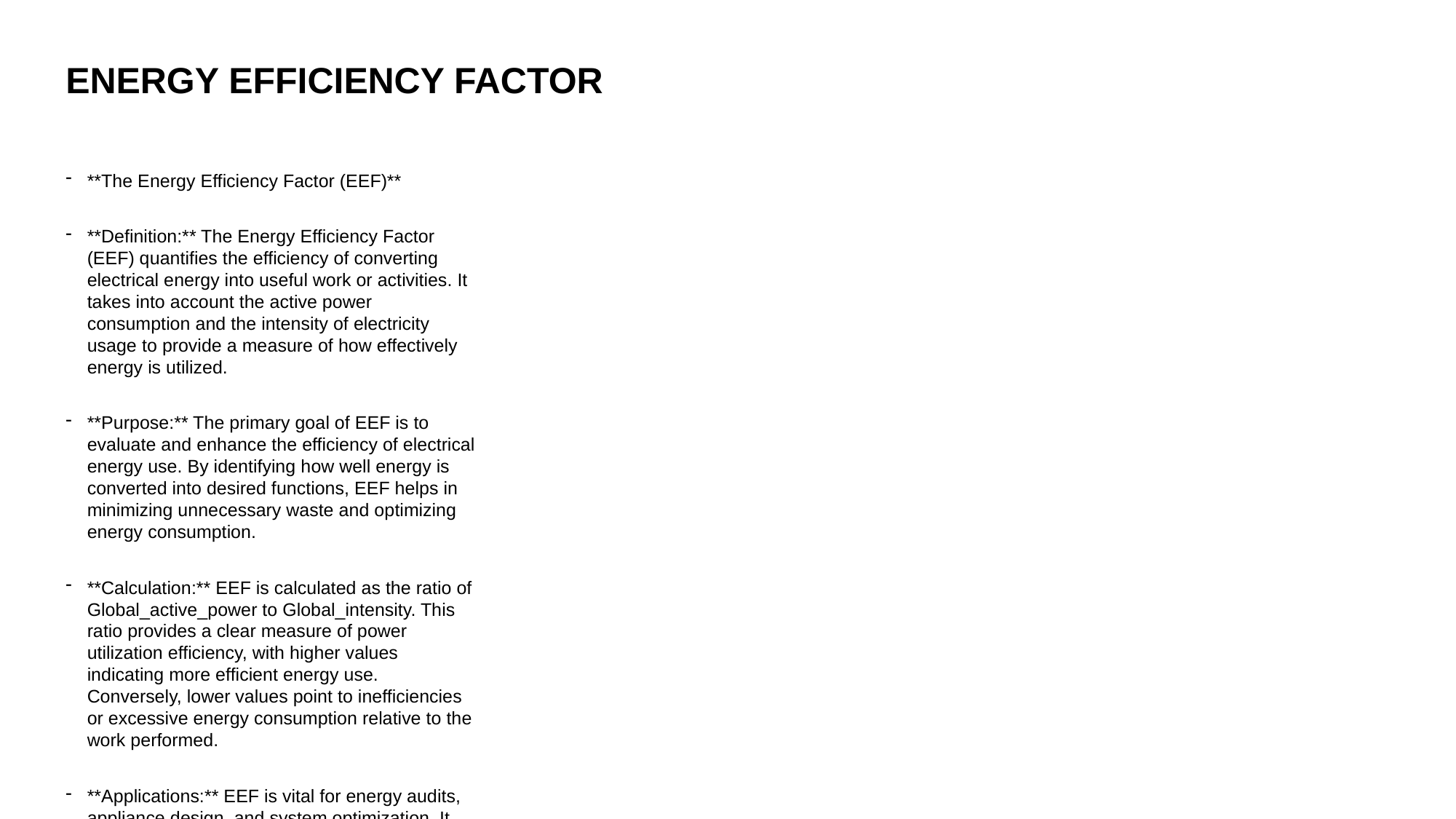

# Energy Efficiency Factor

**The Energy Efficiency Factor (EEF)**

**Definition:** The Energy Efficiency Factor (EEF) quantifies the efficiency of converting electrical energy into useful work or activities. It takes into account the active power consumption and the intensity of electricity usage to provide a measure of how effectively energy is utilized.

**Purpose:** The primary goal of EEF is to evaluate and enhance the efficiency of electrical energy use. By identifying how well energy is converted into desired functions, EEF helps in minimizing unnecessary waste and optimizing energy consumption.

**Calculation:** EEF is calculated as the ratio of Global_active_power to Global_intensity. This ratio provides a clear measure of power utilization efficiency, with higher values indicating more efficient energy use. Conversely, lower values point to inefficiencies or excessive energy consumption relative to the work performed.

**Applications:** EEF is vital for energy audits, appliance design, and system optimization. It plays a crucial role in pinpointing inefficiencies, thereby enabling targeted interventions to reduce power consumption, lower energy bills, and minimize environmental impact. This factor is particularly significant in industrial settings, homes, and commercial buildings where energy costs are a major operational expense.